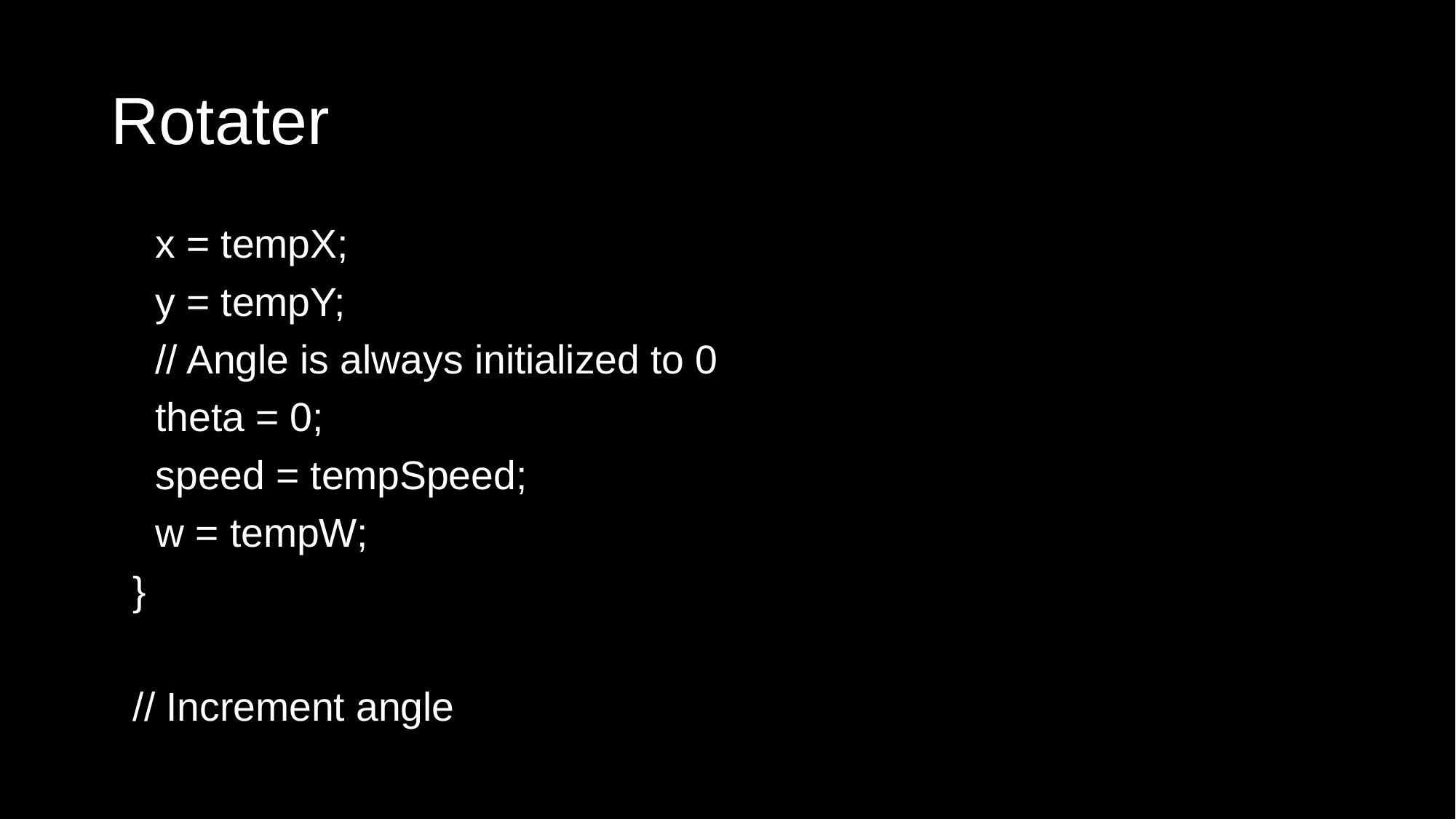

# Rotater
    x = tempX;
    y = tempY;
    // Angle is always initialized to 0
    theta = 0;
    speed = tempSpeed;
    w = tempW;
  }

  // Increment angle